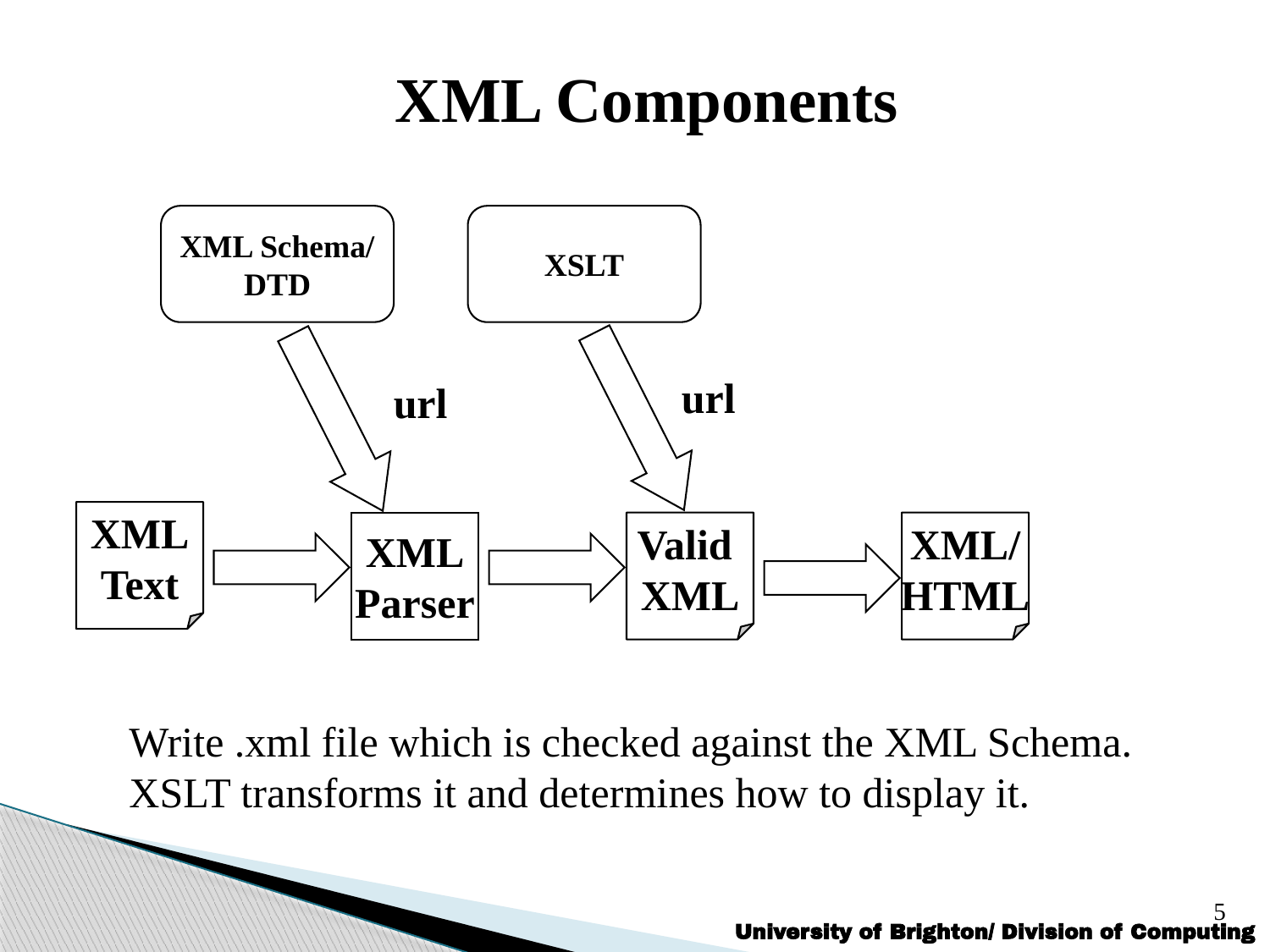

XML Components
XML Schema/
DTD
XSLT

url
url
XML
Text
XML
Parser
Valid
XML
XML/
HTML

Write .xml file which is checked against the XML Schema.
XSLT transforms it and determines how to display it.
5